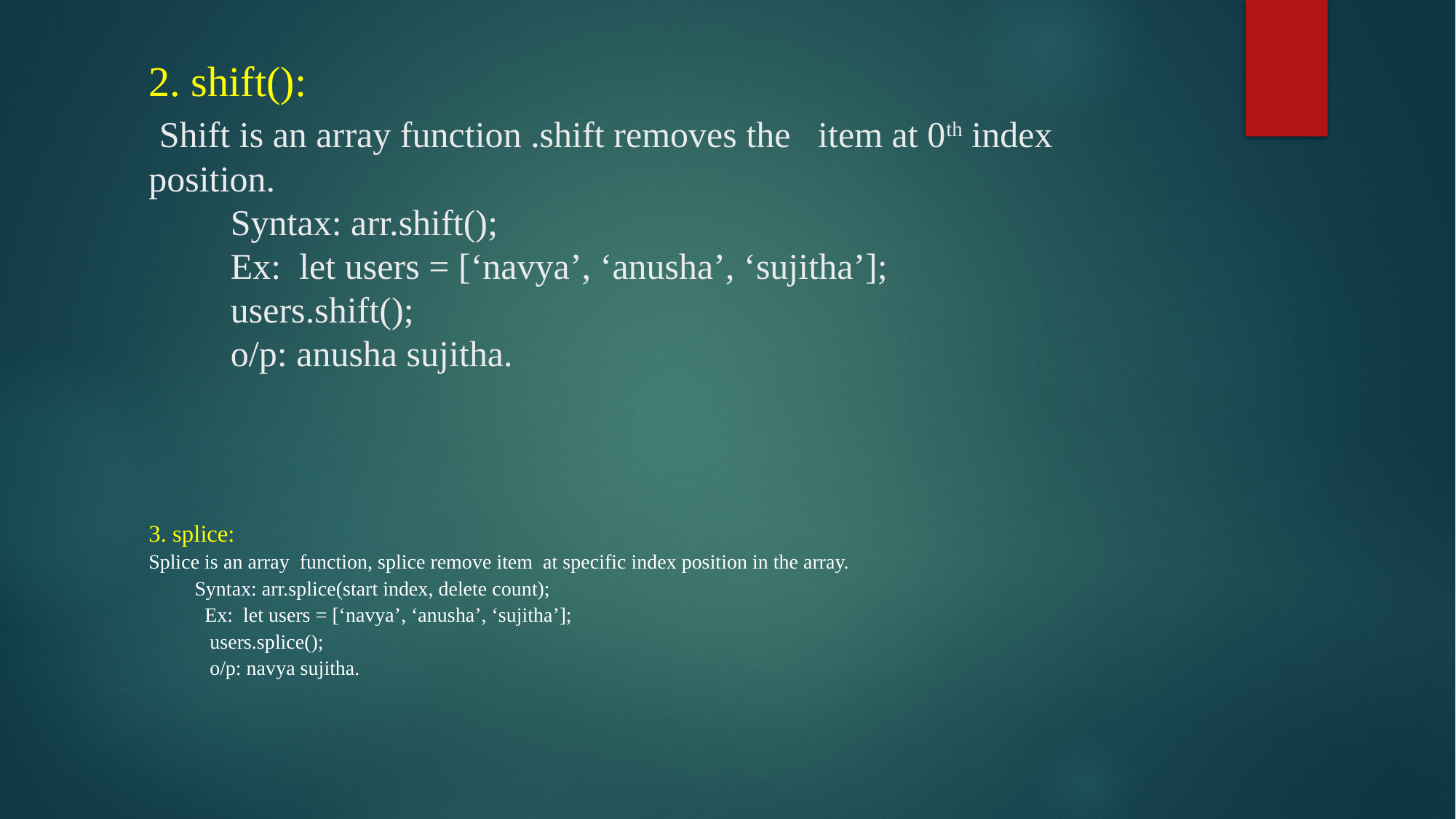

# 2. shift(): Shift is an array function .shift removes the   item at 0th index position. Syntax: arr.shift(); Ex:  let users = [‘navya’, ‘anusha’, ‘sujitha’]; users.shift(); o/p: anusha sujitha.
3. splice:
Splice is an array  function, splice remove item  at specific index position in the array.
         Syntax: arr.splice(start index, delete count);
           Ex:  let users = [‘navya’, ‘anusha’, ‘sujitha’];
            users.splice();
            o/p: navya sujitha.